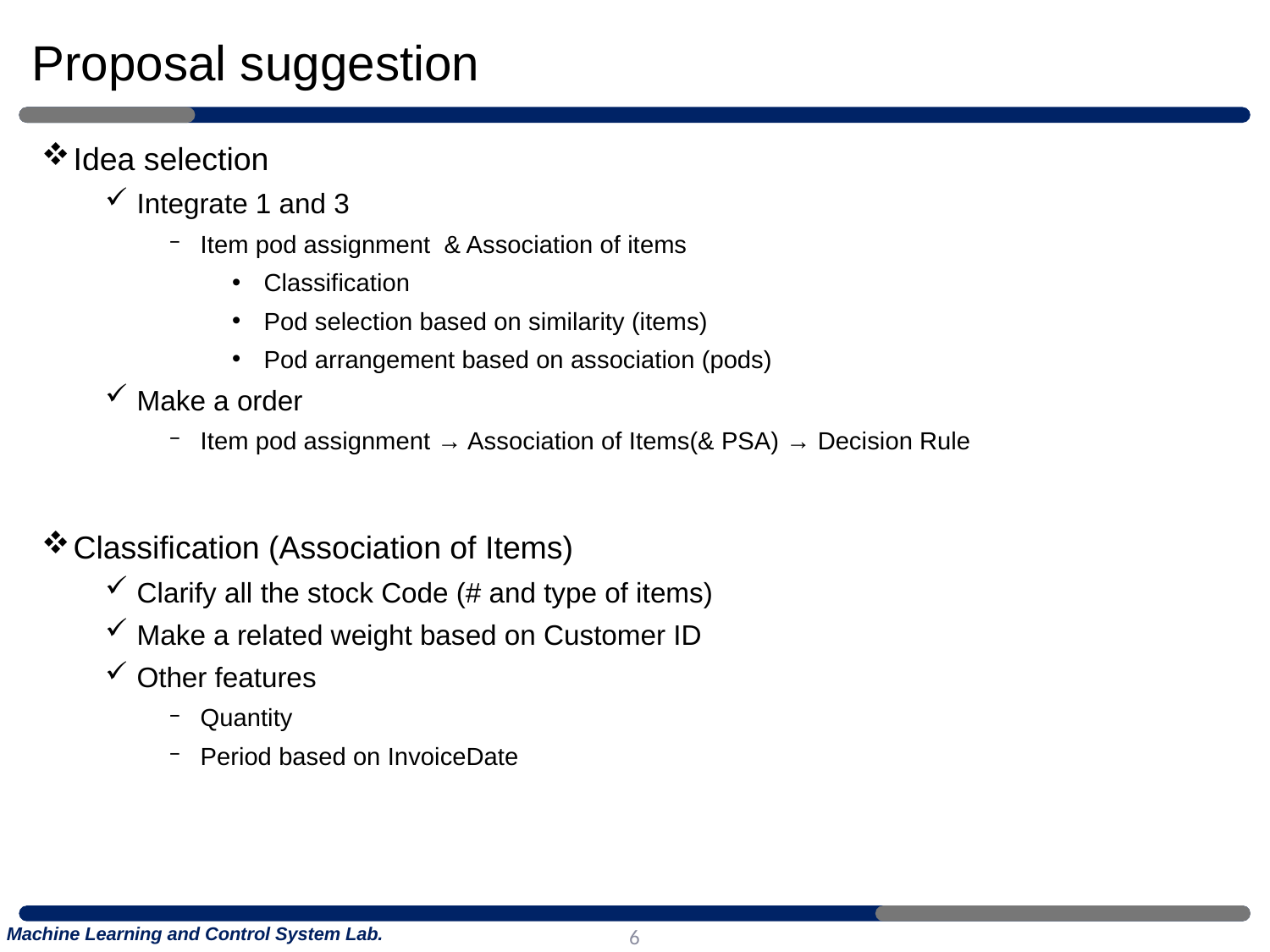

# Proposal suggestion
Idea selection
Integrate 1 and 3
Item pod assignment  & Association of items
Classification
Pod selection based on similarity (items)
Pod arrangement based on association (pods)
Make a order
Item pod assignment → Association of Items(& PSA) → Decision Rule

Classification (Association of Items)
Clarify all the stock Code (# and type of items)
Make a related weight based on Customer ID
Other features
Quantity
Period based on InvoiceDate

6